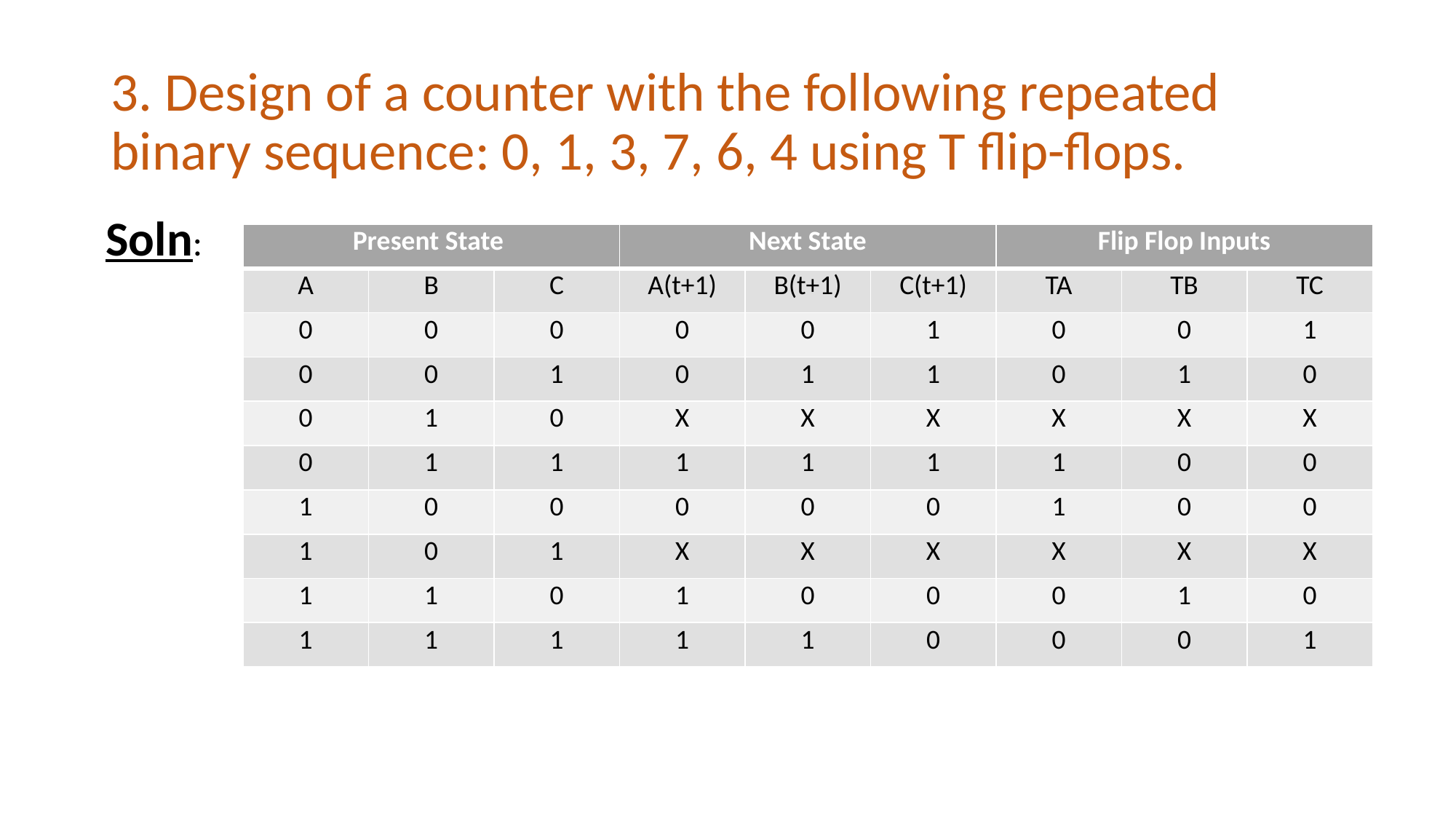

# 3. Design of a counter with the following repeated binary sequence: 0, 1, 3, 7, 6, 4 using T flip-flops.
Soln:
| Present State |  |  | Next State |  |  | Flip Flop Inputs |  |  |
| --- | --- | --- | --- | --- | --- | --- | --- | --- |
| A | B | C | A(t+1) | B(t+1) | C(t+1) | TA | TB | TC |
| 0 | 0 | 0 | 0 | 0 | 1 | 0 | 0 | 1 |
| 0 | 0 | 1 | 0 | 1 | 1 | 0 | 1 | 0 |
| 0 | 1 | 0 | X | X | X | X | X | X |
| 0 | 1 | 1 | 1 | 1 | 1 | 1 | 0 | 0 |
| 1 | 0 | 0 | 0 | 0 | 0 | 1 | 0 | 0 |
| 1 | 0 | 1 | X | X | X | X | X | X |
| 1 | 1 | 0 | 1 | 0 | 0 | 0 | 1 | 0 |
| 1 | 1 | 1 | 1 | 1 | 0 | 0 | 0 | 1 |